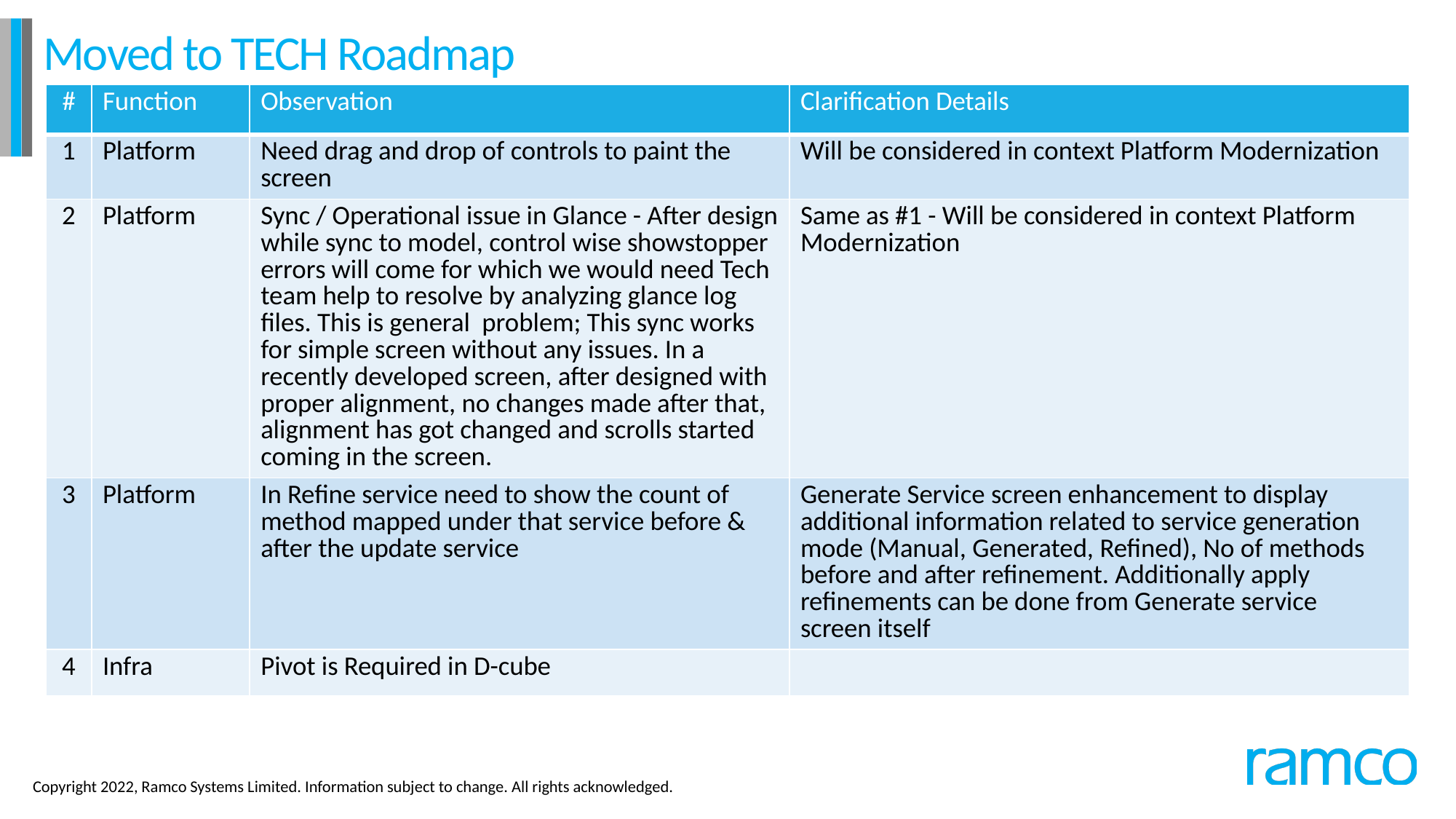

# Moved to TECH Roadmap
| # | Function | Observation | Clarification Details |
| --- | --- | --- | --- |
| 1 | Platform | Need drag and drop of controls to paint the screen | Will be considered in context Platform Modernization |
| 2 | Platform | Sync / Operational issue in Glance - After design while sync to model, control wise showstopper errors will come for which we would need Tech team help to resolve by analyzing glance log files. This is general problem; This sync works for simple screen without any issues. In a recently developed screen, after designed with proper alignment, no changes made after that, alignment has got changed and scrolls started coming in the screen. | Same as #1 - Will be considered in context Platform Modernization |
| 3 | Platform | In Refine service need to show the count of method mapped under that service before & after the update service | Generate Service screen enhancement to display additional information related to service generation mode (Manual, Generated, Refined), No of methods before and after refinement. Additionally apply refinements can be done from Generate service screen itself |
| 4 | Infra | Pivot is Required in D-cube |  |